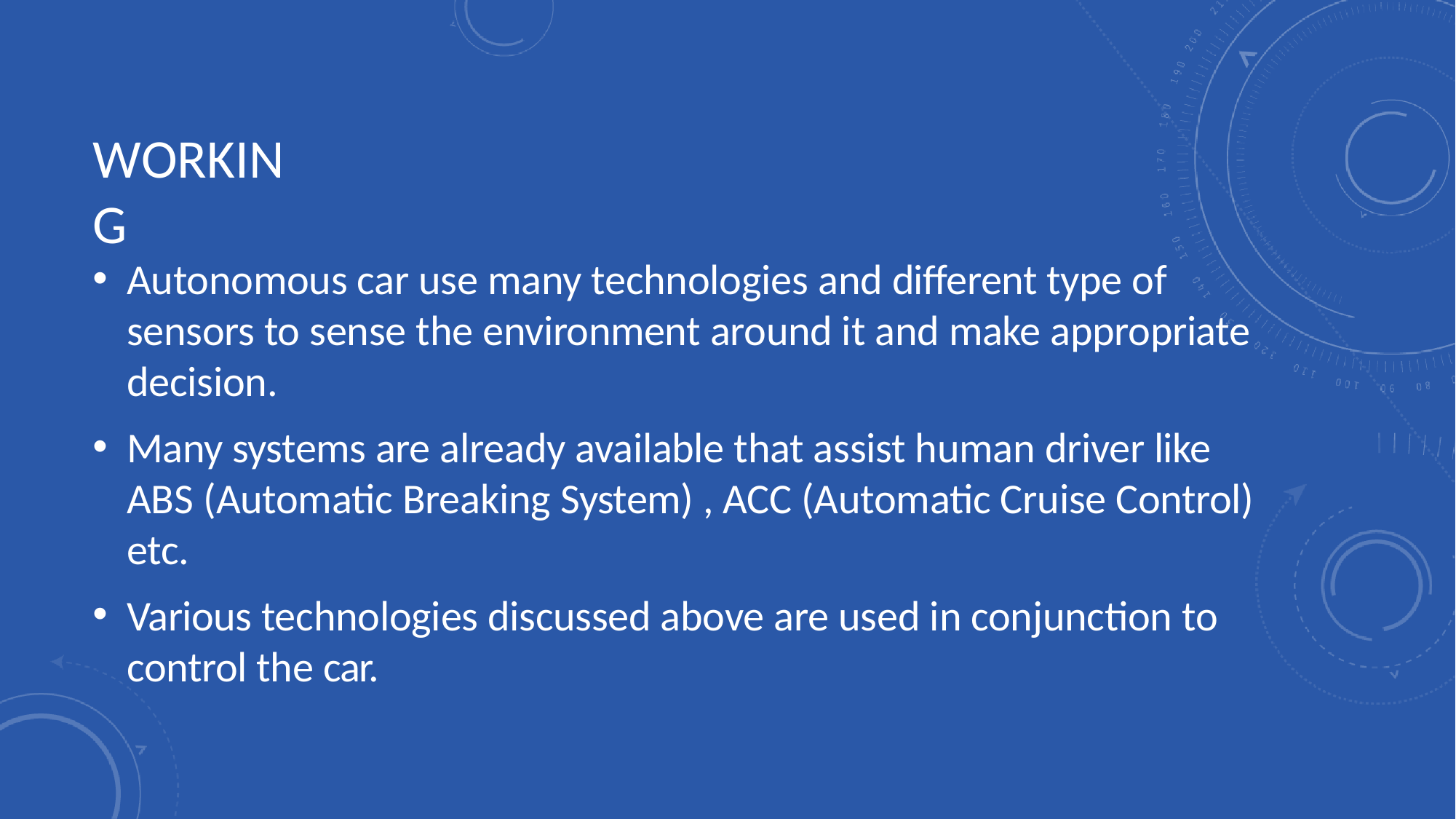

# WORKING
Autonomous car use many technologies and different type of  sensors to sense the environment around it and make appropriate  decision.
Many systems are already available that assist human driver like  ABS (Automatic Breaking System) , ACC (Automatic Cruise Control)  etc.
Various technologies discussed above are used in conjunction to  control the car.